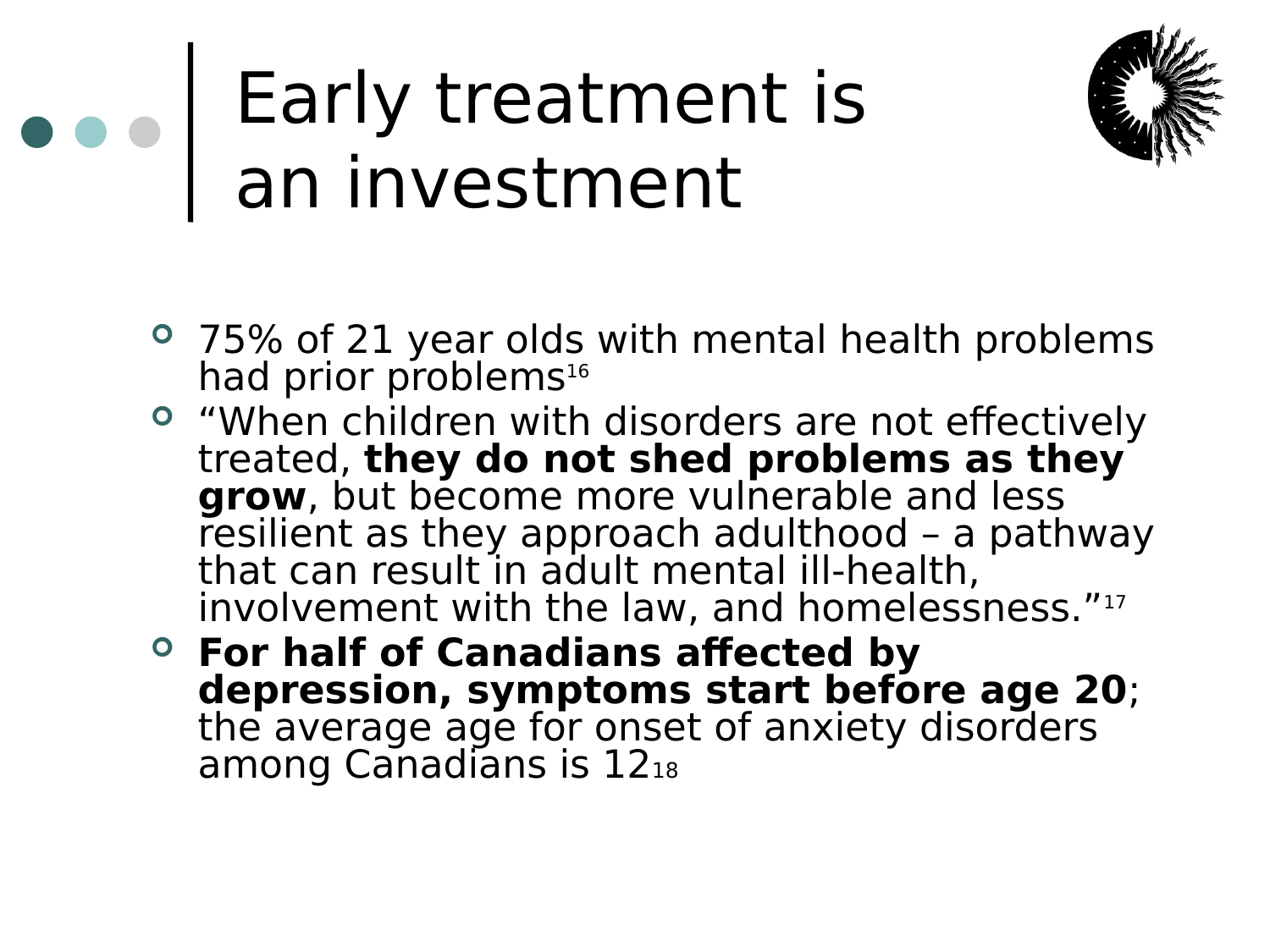

# Early treatment is an investment
75% of 21 year olds with mental health problems had prior problems16
“When children with disorders are not effectively treated, they do not shed problems as they grow, but become more vulnerable and less resilient as they approach adulthood – a pathway that can result in adult mental ill-health, involvement with the law, and homelessness.”17
For half of Canadians affected by depression, symptoms start before age 20; the average age for onset of anxiety disorders among Canadians is 1218